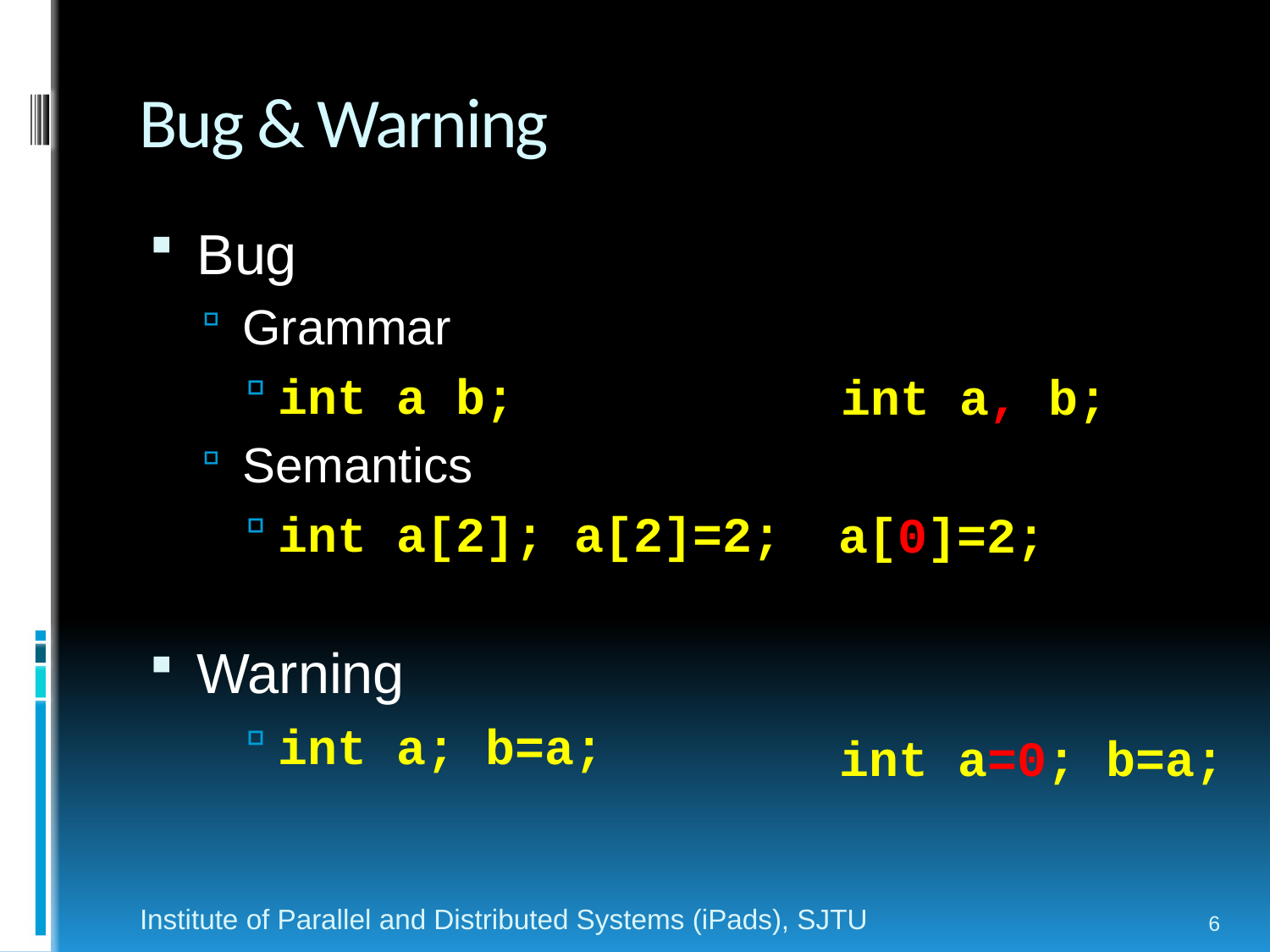

# Bug & Warning
Bug
Grammar
int a b;
Semantics
int a[2]; a[2]=2;

Warning
int a; b=a;
int a, b;
a[0]=2;
int a=0; b=a;
Institute of Parallel and Distributed Systems (iPads), SJTU
6